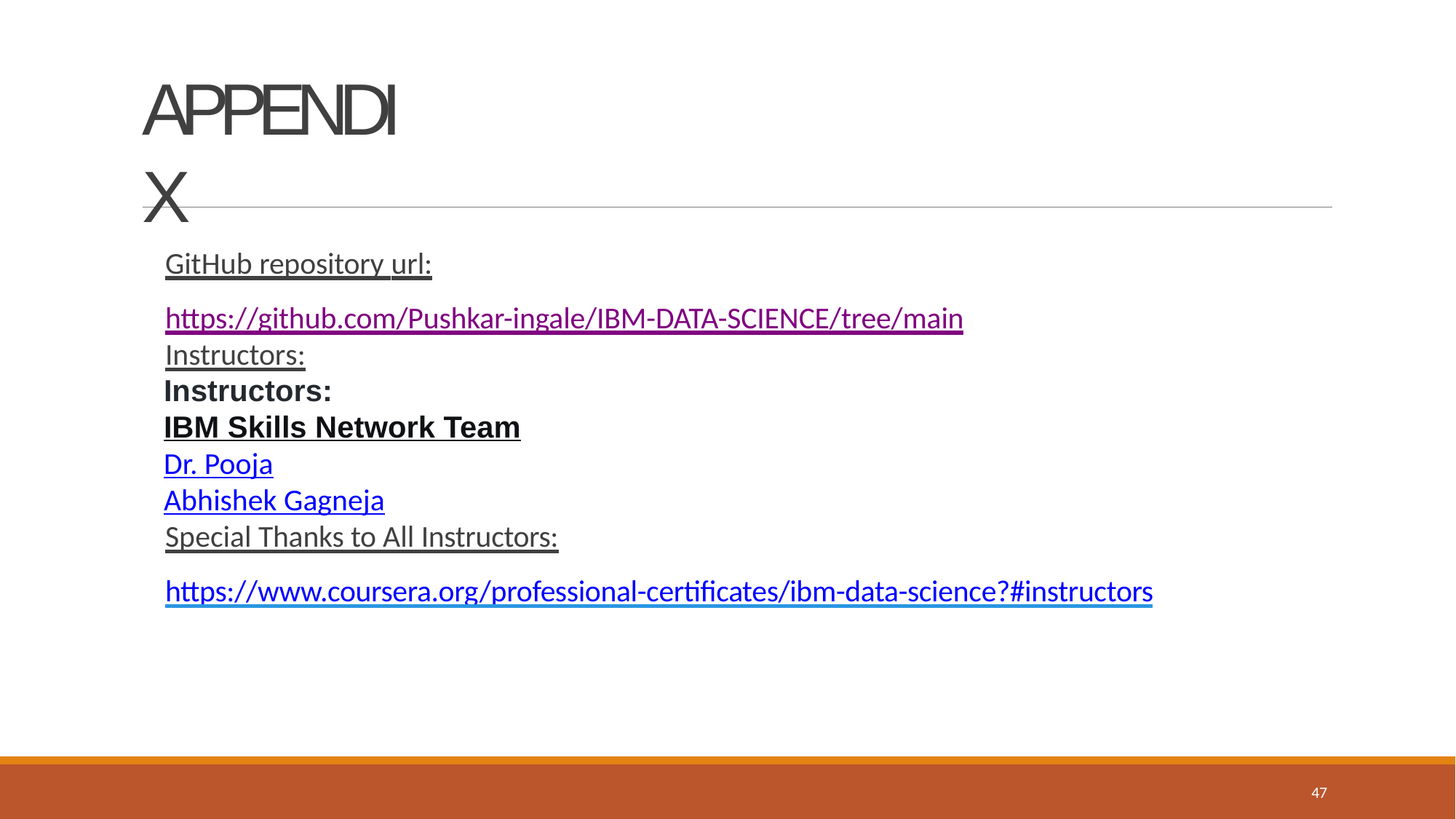

# APPENDIX

GitHub repository url:
https://github.com/Pushkar-ingale/IBM-DATA-SCIENCE/tree/main
Instructors:
Instructors:
IBM Skills Network Team
Dr. Pooja
Abhishek Gagneja
Special Thanks to All Instructors:
https://www.coursera.org/professional-certificates/ibm-data-science?#instructors
47